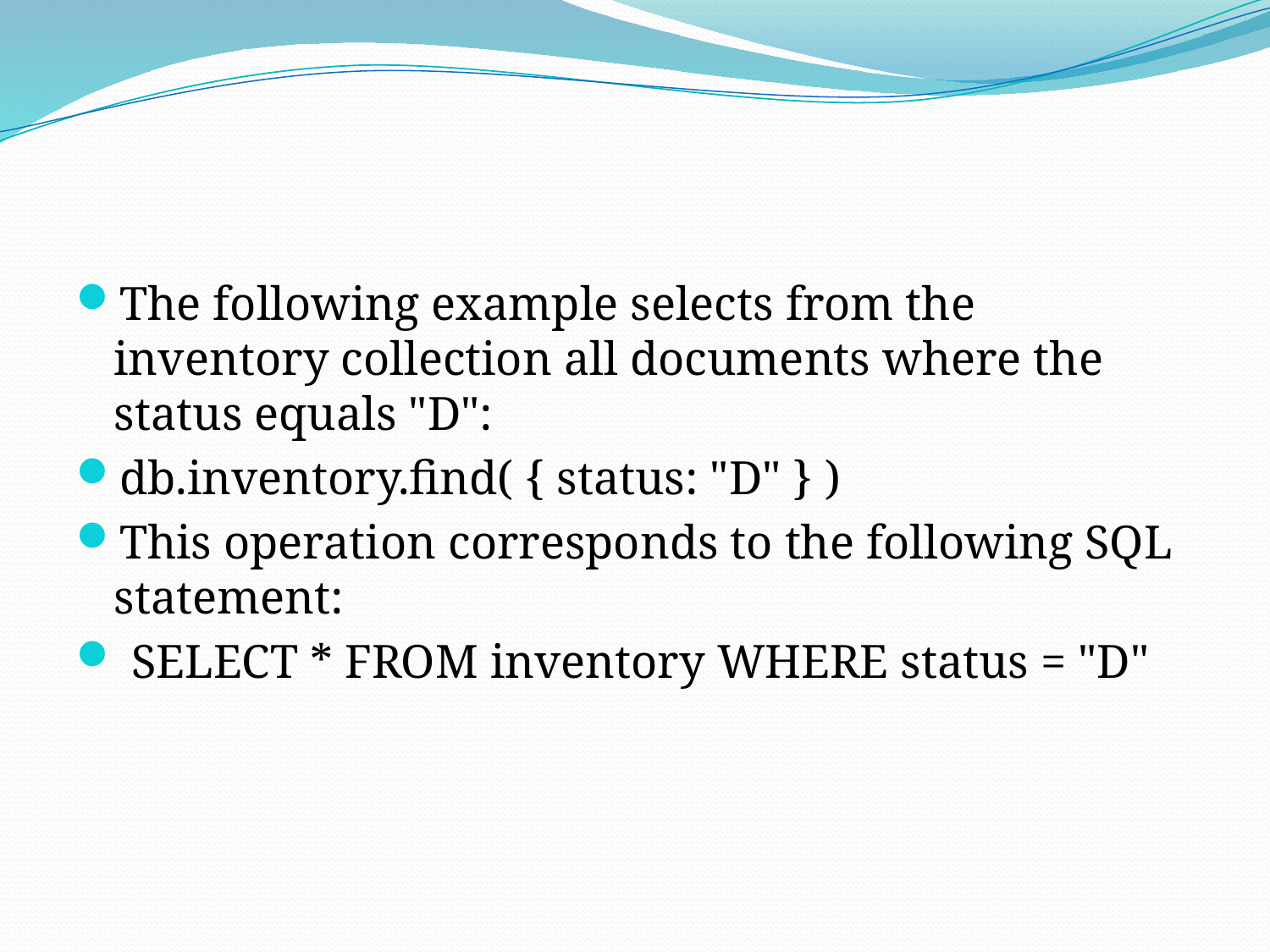

#
The following example selects from the inventory collection all documents where the status equals "D":
db.inventory.find( { status: "D" } )
This operation corresponds to the following SQL statement:
 SELECT * FROM inventory WHERE status = "D"